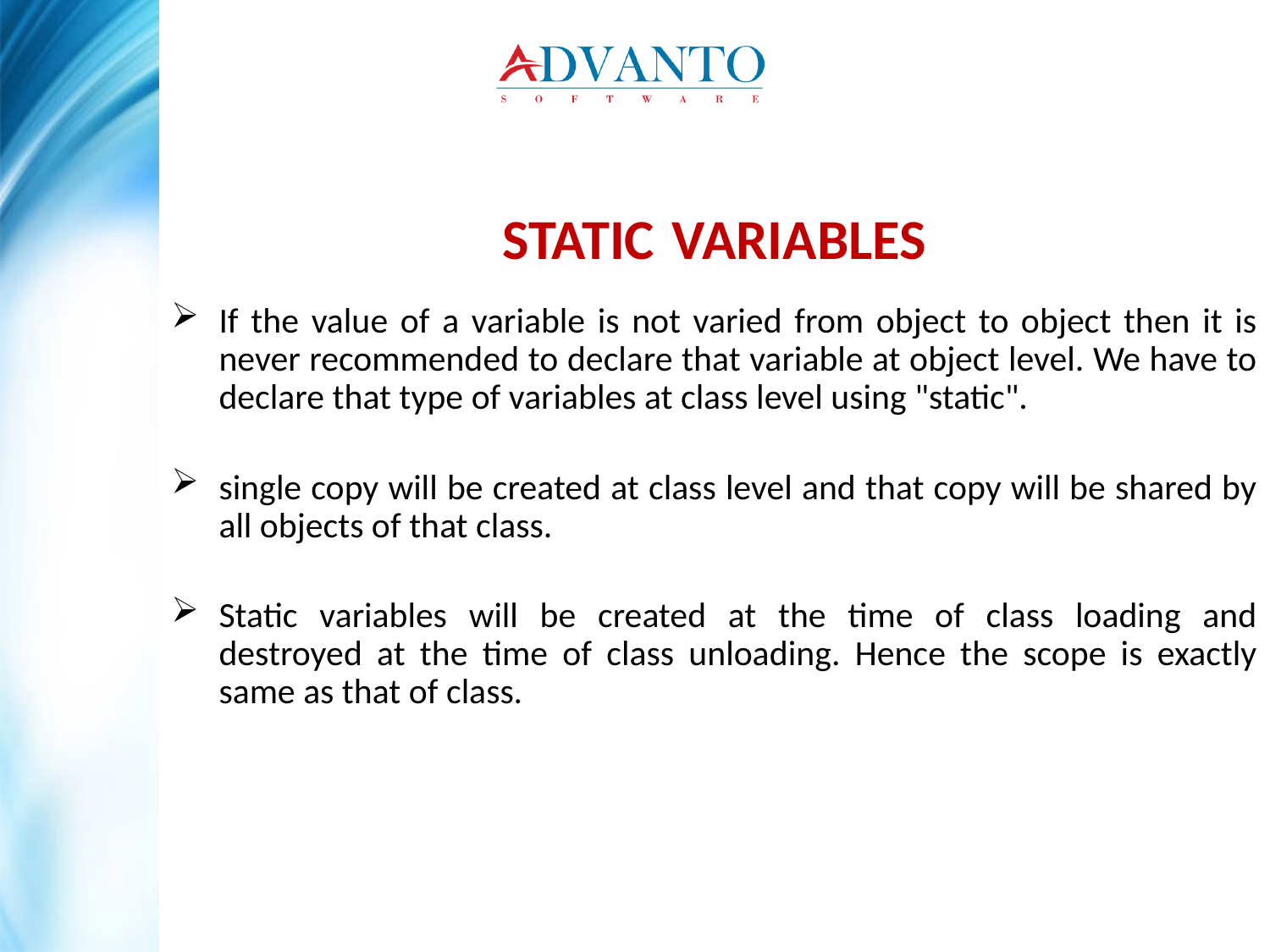

STATIC VARIABLES
If the value of a variable is not varied from object to object then it is never recommended to declare that variable at object level. We have to declare that type of variables at class level using "static".

single copy will be created at class level and that copy will be shared by all objects of that class.

Static variables will be created at the time of class loading and destroyed at the time of class unloading. Hence the scope is exactly same as that of class.